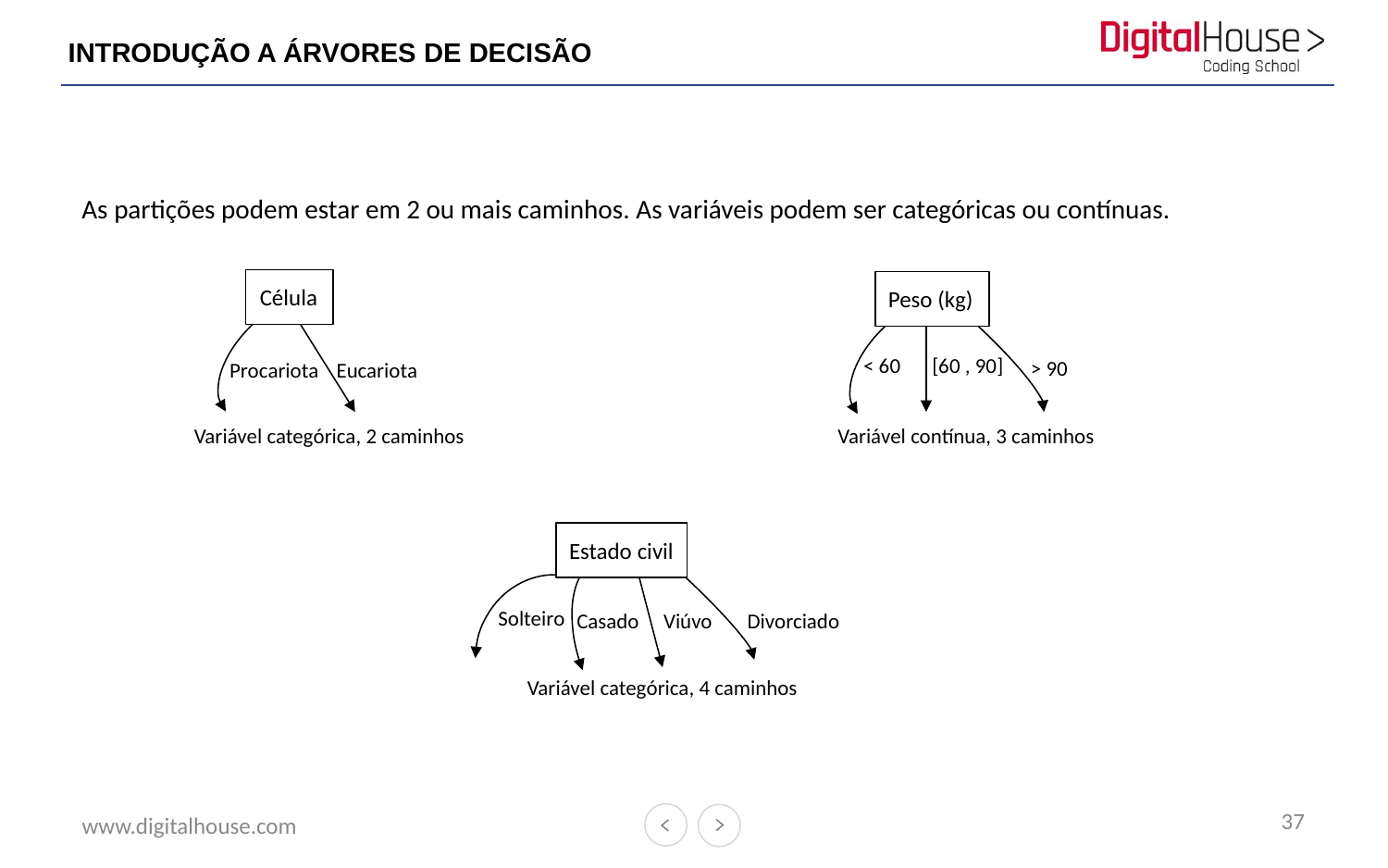

# INTRODUÇÃO A ÁRVORES DE DECISÃO
As partições podem estar em 2 ou mais caminhos. As variáveis podem ser categóricas ou contínuas.

Célula

Peso (kg)

< 60
[60 , 90]
> 90
Procariota
Eucariota
Variável categórica, 2 caminhos
Variável contínua, 3 caminhos

Estado civil

Solteiro
Casado
Viúvo
Divorciado

Variável categórica, 4 caminhos
37